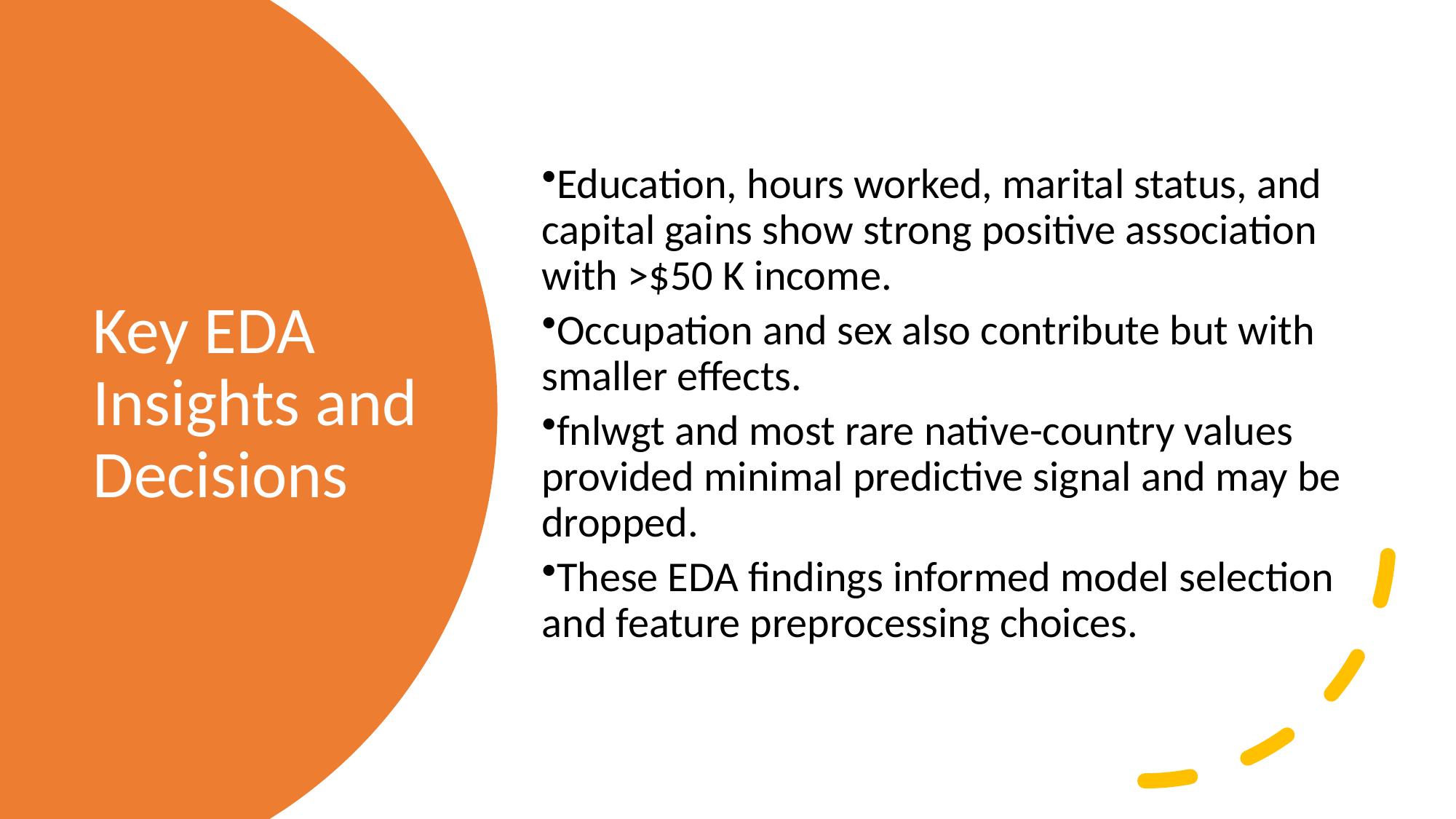

Education, hours worked, marital status, and capital gains show strong positive association with >$50 K income.
Occupation and sex also contribute but with smaller effects.
fnlwgt and most rare native-country values provided minimal predictive signal and may be dropped.
These EDA findings informed model selection and feature preprocessing choices.
# Key EDA Insights and Decisions